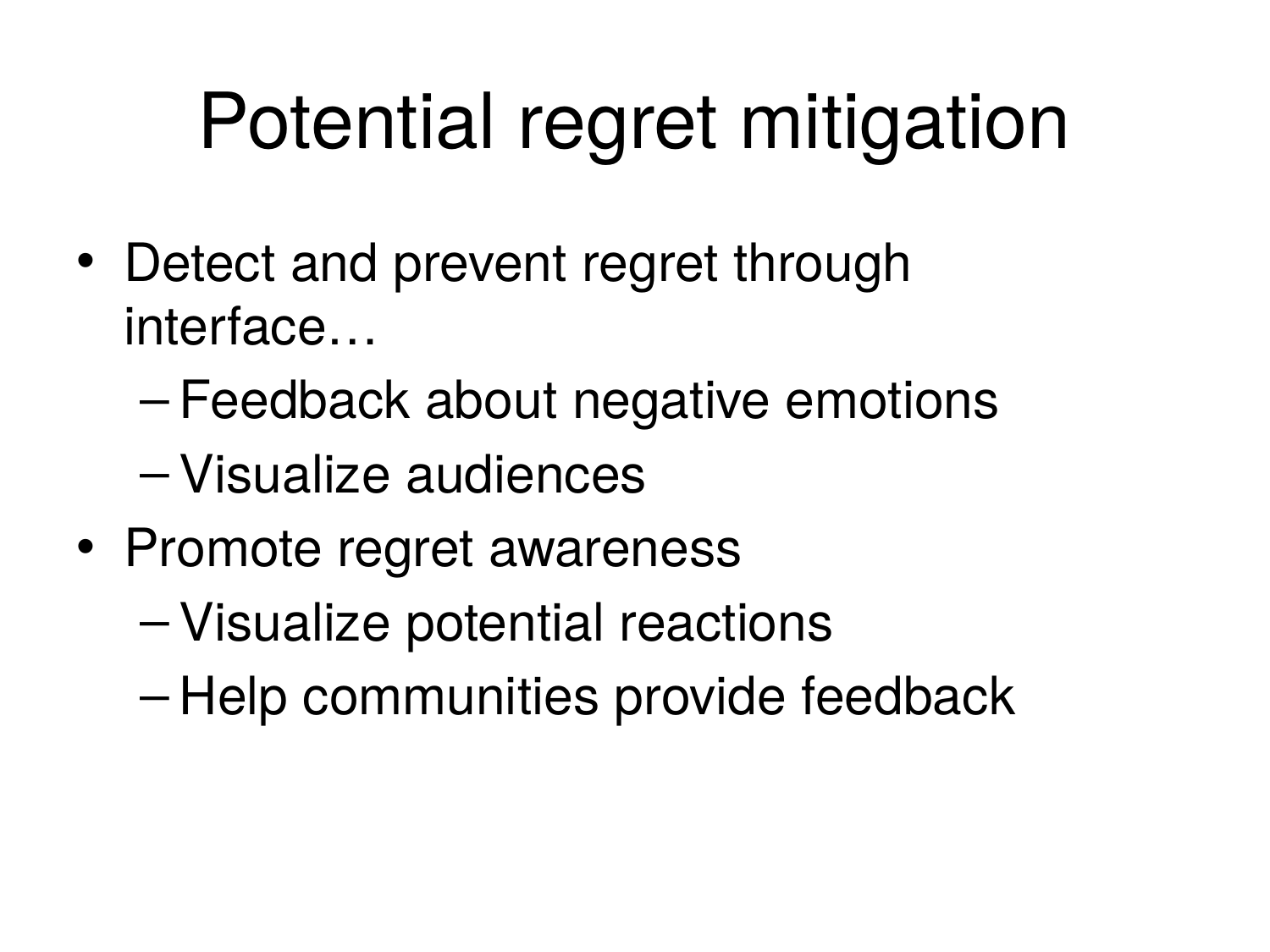

# Potential regret mitigation
Detect and prevent regret through interface…
Feedback about negative emotions
Visualize audiences
Promote regret awareness
Visualize potential reactions
Help communities provide feedback